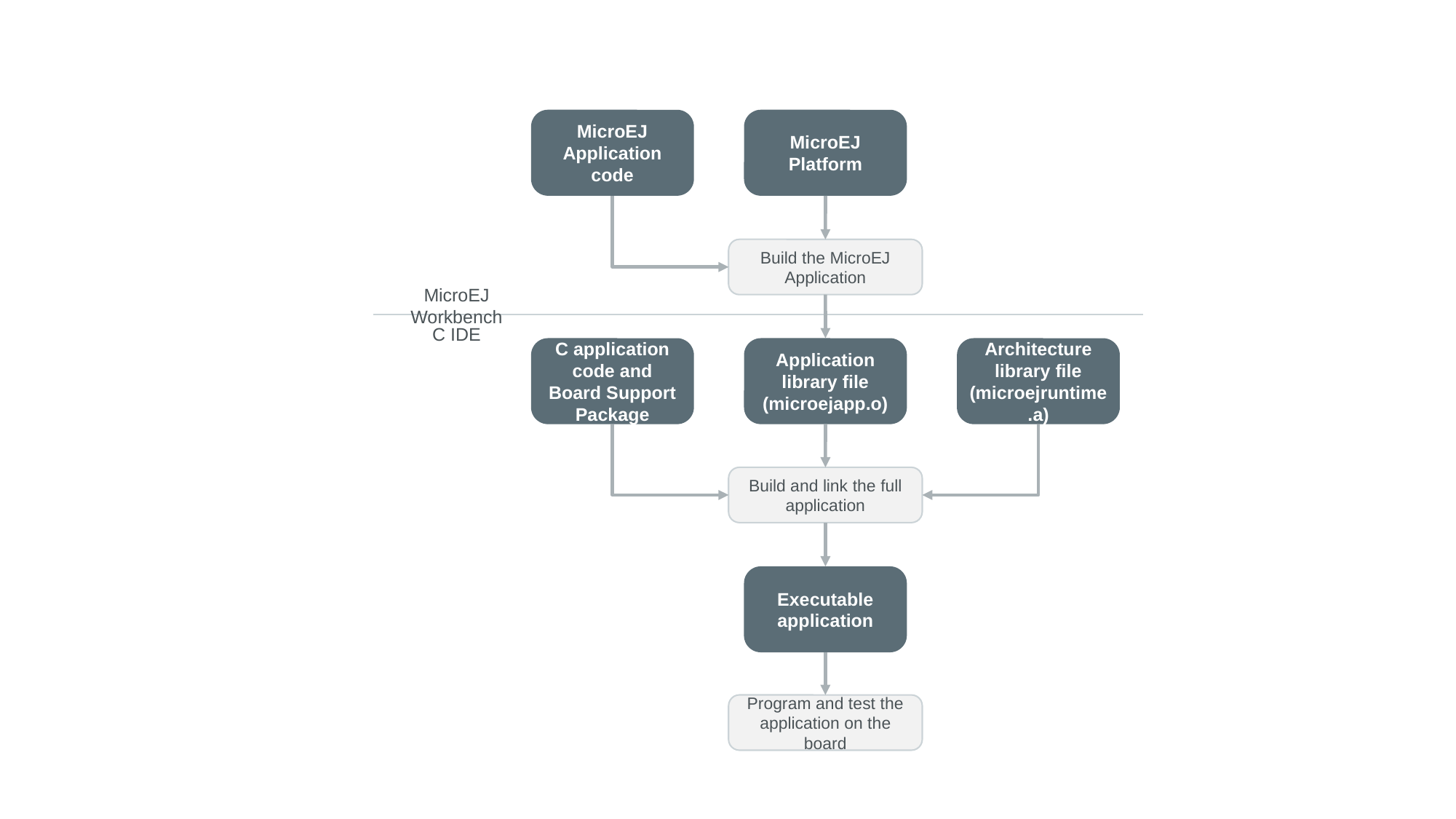

MicroEJ Application code
MicroEJ Platform
Build the MicroEJ Application
MicroEJ Workbench
C IDE
Architecture library file (microejruntime.a)
C application code and Board Support Package
Application library file
(microejapp.o)
Build and link the full application
Executable application
Program and test the application on the board